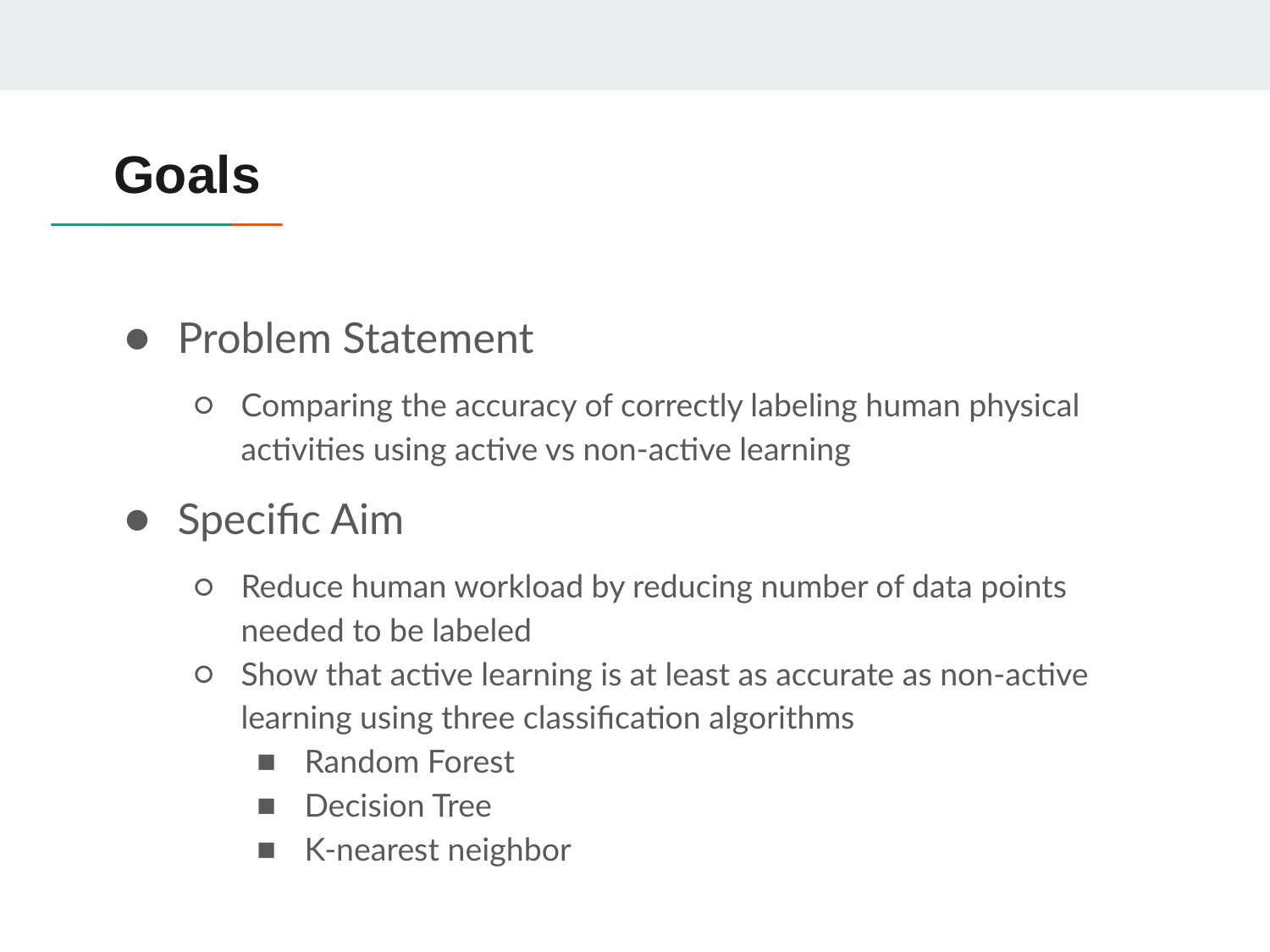

# Goals
Problem Statement
Comparing the accuracy of correctly labeling human physical activities using active vs non-active learning
Specific Aim
Reduce human workload by reducing number of data points needed to be labeled
Show that active learning is at least as accurate as non-active learning using three classification algorithms
Random Forest
Decision Tree
K-nearest neighbor